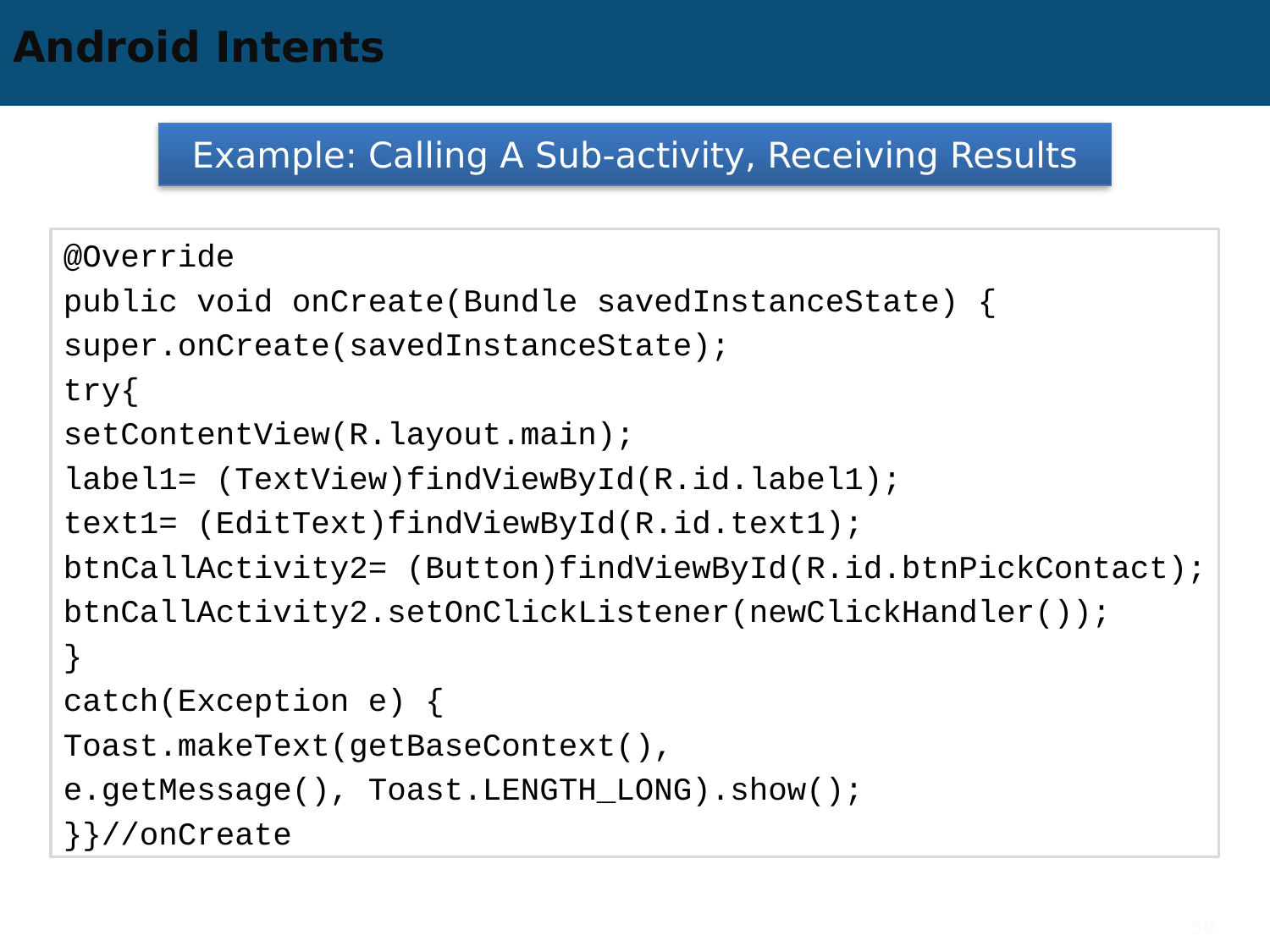

# Android Intents
Example: Calling A Sub-activity, Receiving Results
@Override
public void onCreate(Bundle savedInstanceState) {
super.onCreate(savedInstanceState);
try{
setContentView(R.layout.main);
label1= (TextView)findViewById(R.id.label1);
text1= (EditText)findViewById(R.id.text1);
btnCallActivity2= (Button)findViewById(R.id.btnPickContact);
btnCallActivity2.setOnClickListener(newClickHandler());
}
catch(Exception e) {
Toast.makeText(getBaseContext(),
e.getMessage(), Toast.LENGTH_LONG).show();
}}//onCreate